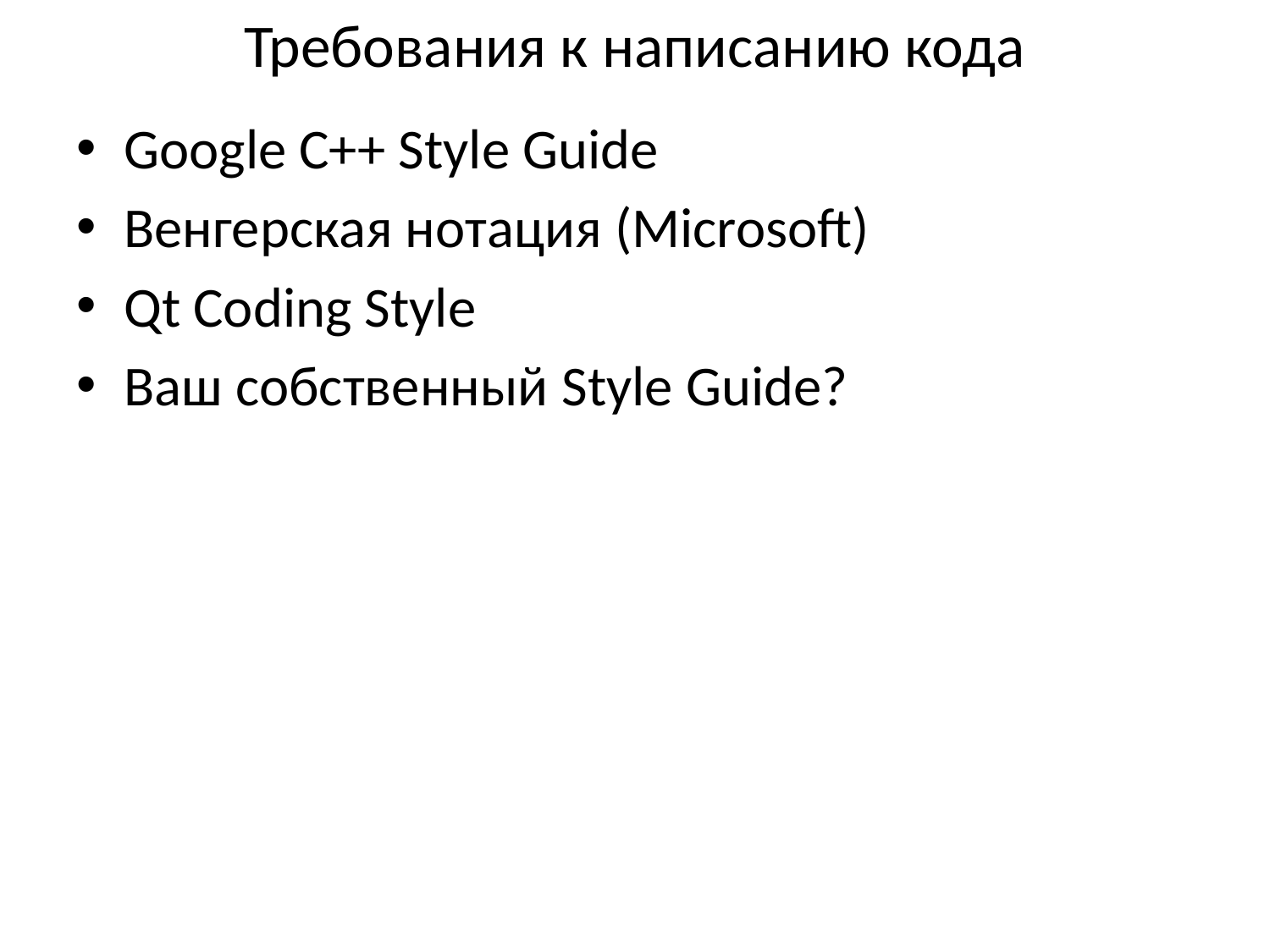

Требования к написанию кода
Google C++ Style Guide
Венгерская нотация (Microsoft)
Qt Coding Style
Ваш собственный Style Guide?